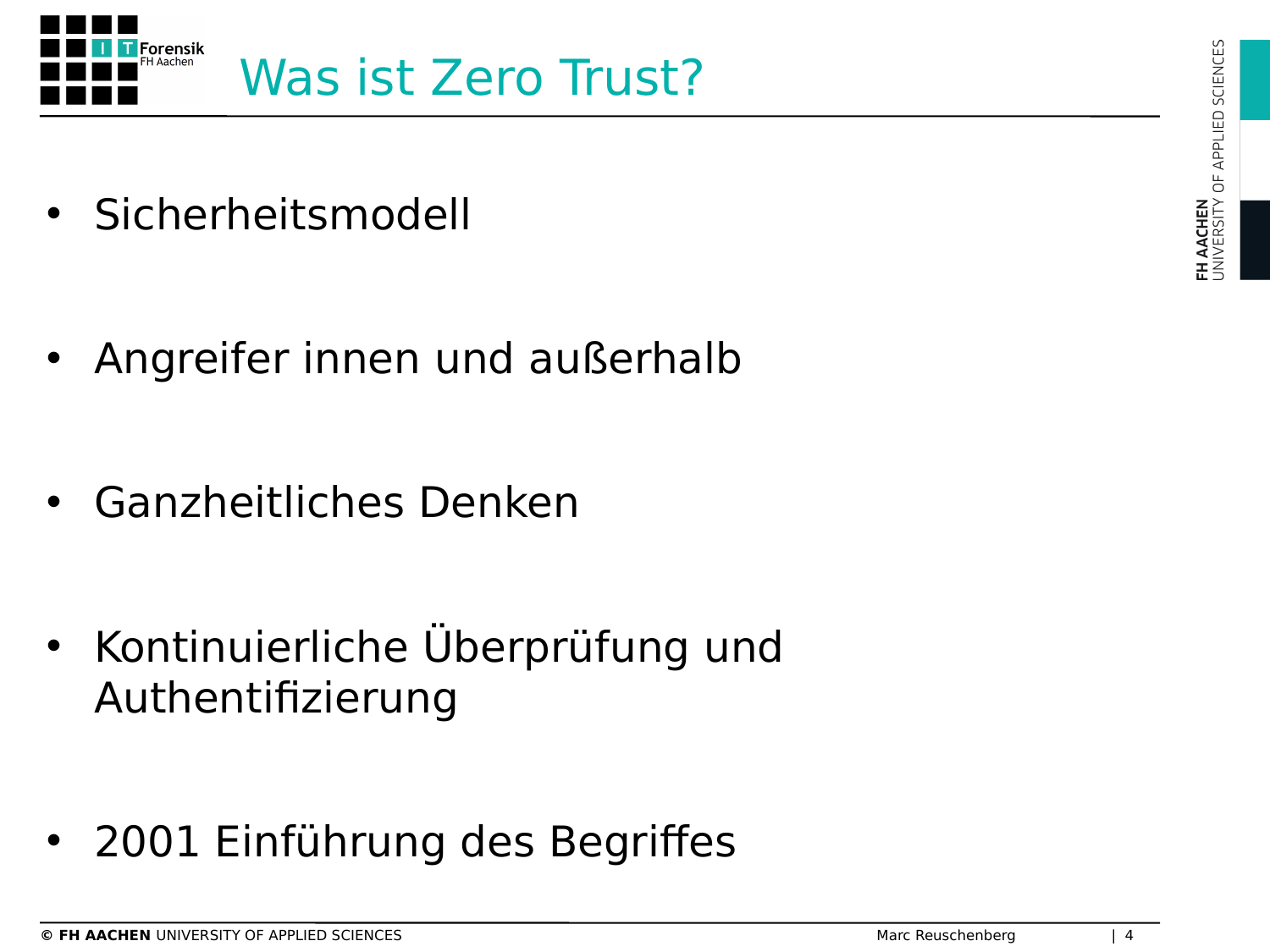

# Was ist Zero Trust?
Sicherheitsmodell

Angreifer innen und außerhalb

Ganzheitliches Denken

Kontinuierliche Überprüfung und Authentifizierung

2001 Einführung des Begriffes